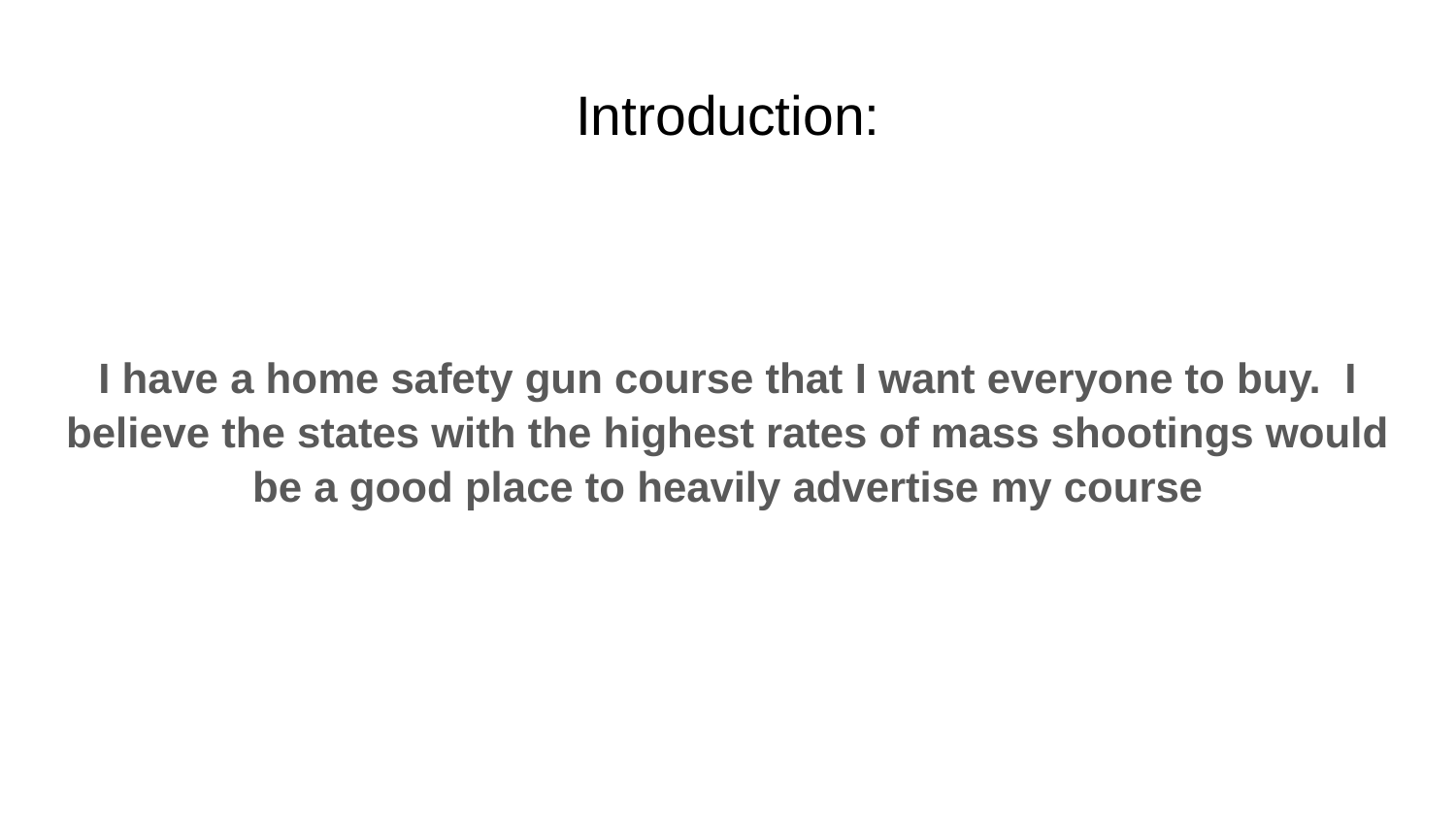

# Introduction:

I have a home safety gun course that I want everyone to buy.  I believe the states with the highest rates of mass shootings would be a good place to heavily advertise my course